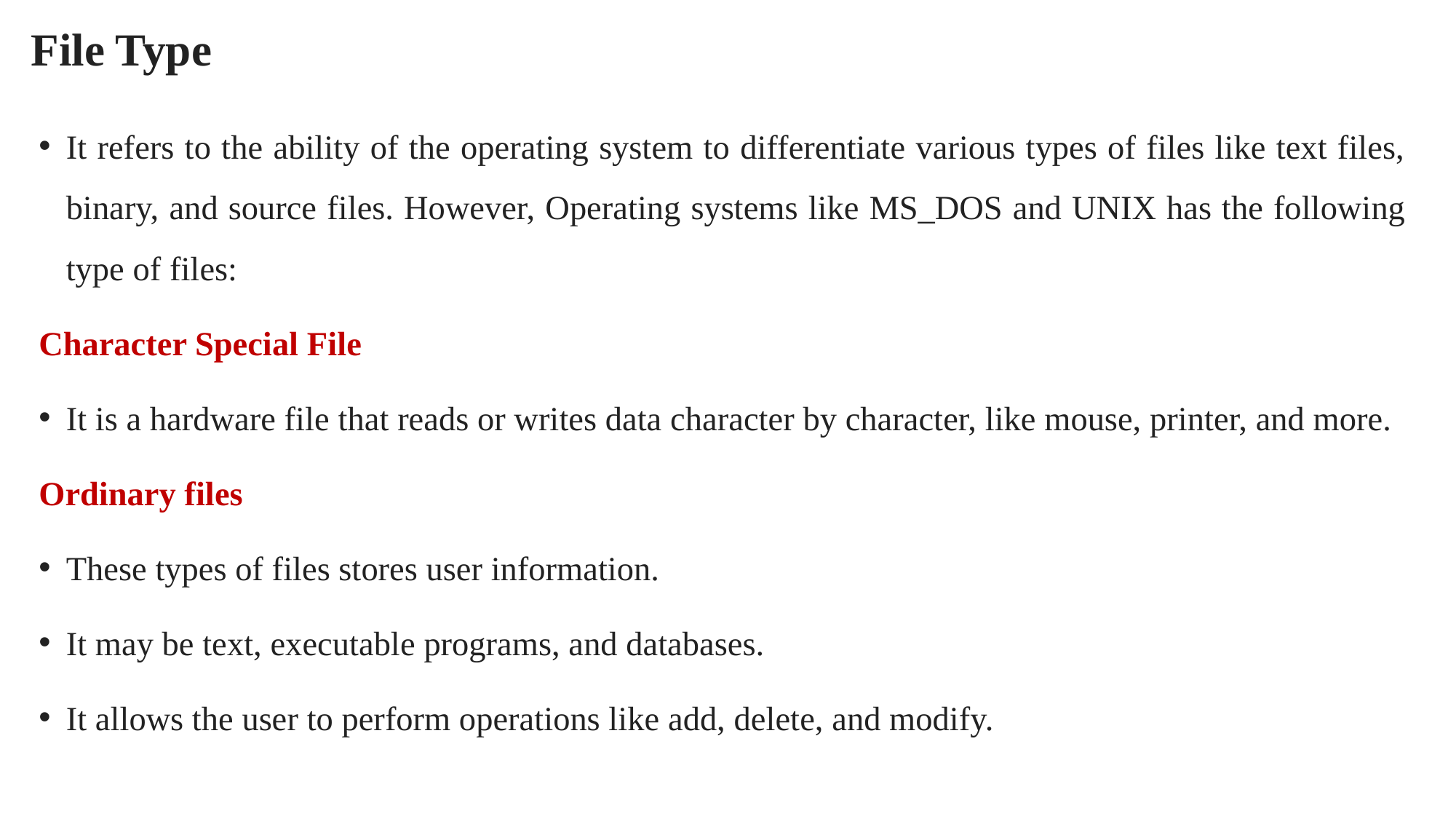

# File Type
It refers to the ability of the operating system to differentiate various types of files like text files, binary, and source files. However, Operating systems like MS_DOS and UNIX has the following type of files:
Character Special File
It is a hardware file that reads or writes data character by character, like mouse, printer, and more.
Ordinary files
These types of files stores user information.
It may be text, executable programs, and databases.
It allows the user to perform operations like add, delete, and modify.